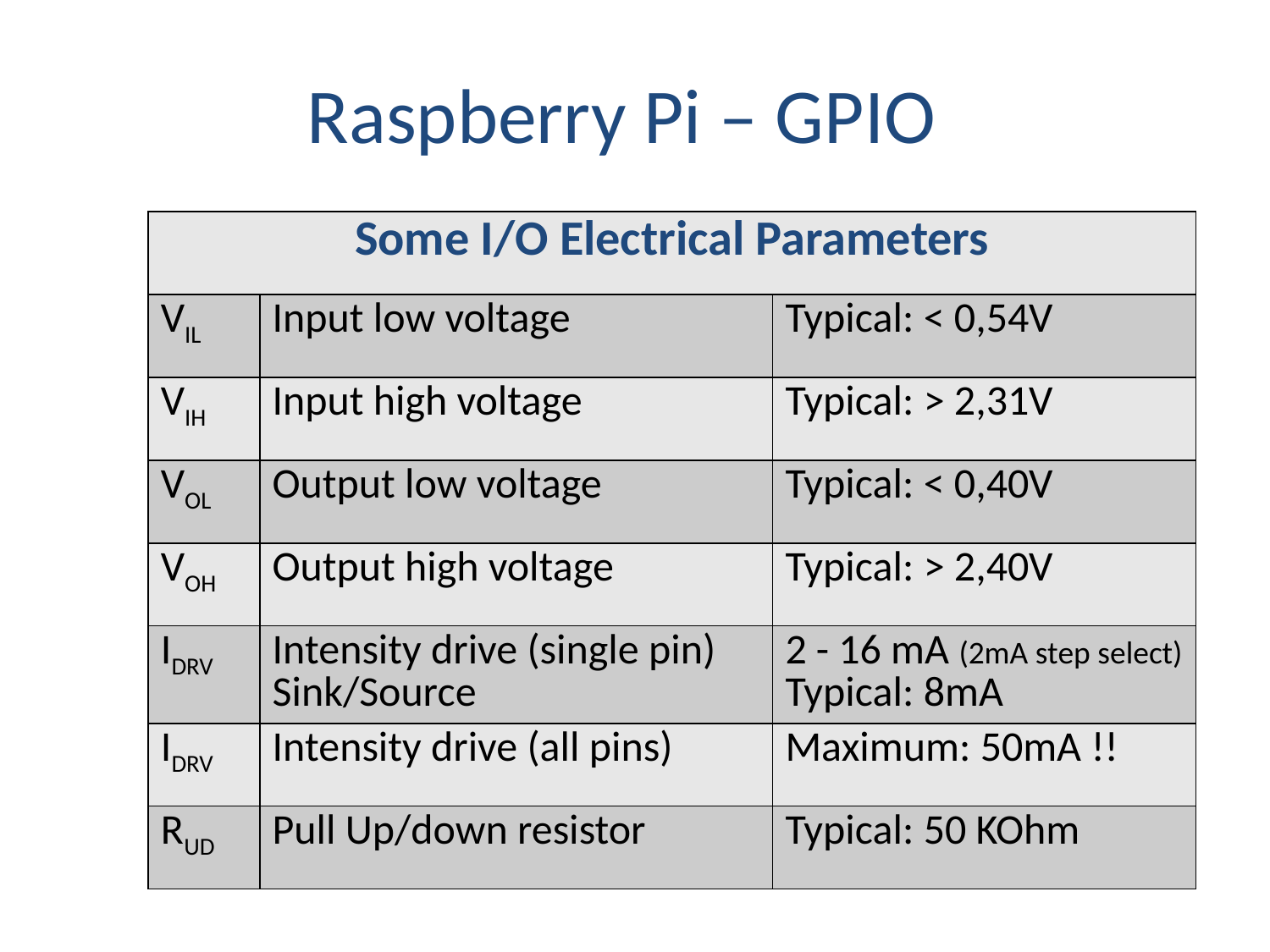

# Raspberry Pi – GPIO
| Some I/O Electrical Parameters |  |  |
| --- | --- | --- |
| VIL | Input low voltage | Typical: < 0,54V |
| VIH | Input high voltage | Typical: > 2,31V |
| VOL | Output low voltage | Typical: < 0,40V |
| VOH | Output high voltage | Typical: > 2,40V |
| IDRV | Intensity drive (single pin) Sink/Source | 2 - 16 mA (2mA step select) Typical: 8mA |
| IDRV | Intensity drive (all pins) | Maximum: 50mA !! |
| RUD | Pull Up/down resistor | Typical: 50 KOhm |